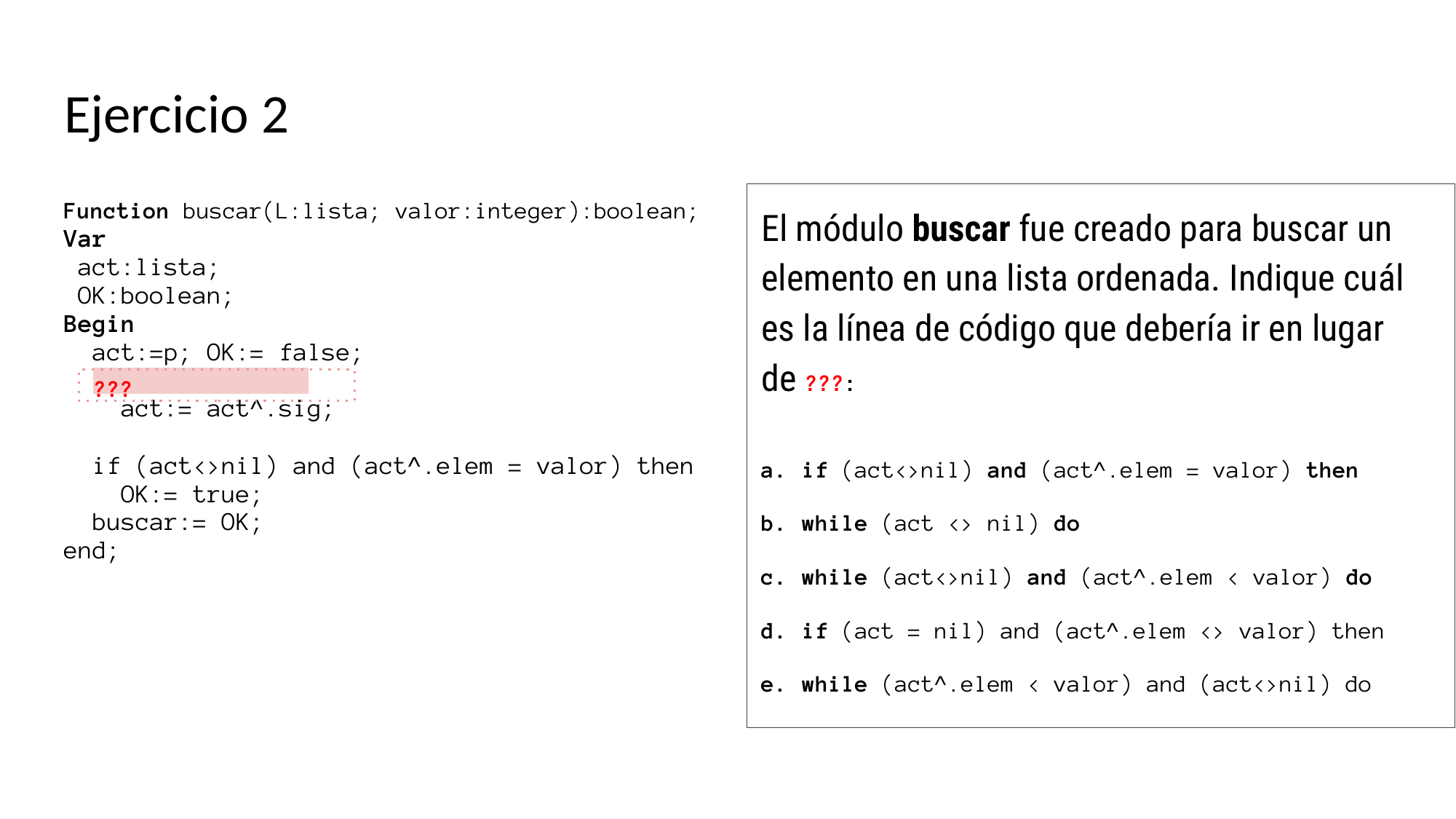

# Ejercicio 2
Function buscar(L:lista; valor:integer):boolean;
Var
 act:lista;
 OK:boolean;
Begin
  act:=p; OK:= false;

    act:= act^.sig;

  if (act<>nil) and (act^.elem = valor) then
    OK:= true;
  buscar:= OK;
end;

El módulo buscar fue creado para buscar un elemento en una lista ordenada. Indique cuál es la línea de código que debería ir en lugar de ???:

if (act<>nil) and (act^.elem = valor) then
while (act <> nil) do
while (act<>nil) and (act^.elem < valor) do
if (act = nil) and (act^.elem <> valor) then
while (act^.elem < valor) and (act<>nil) do
???